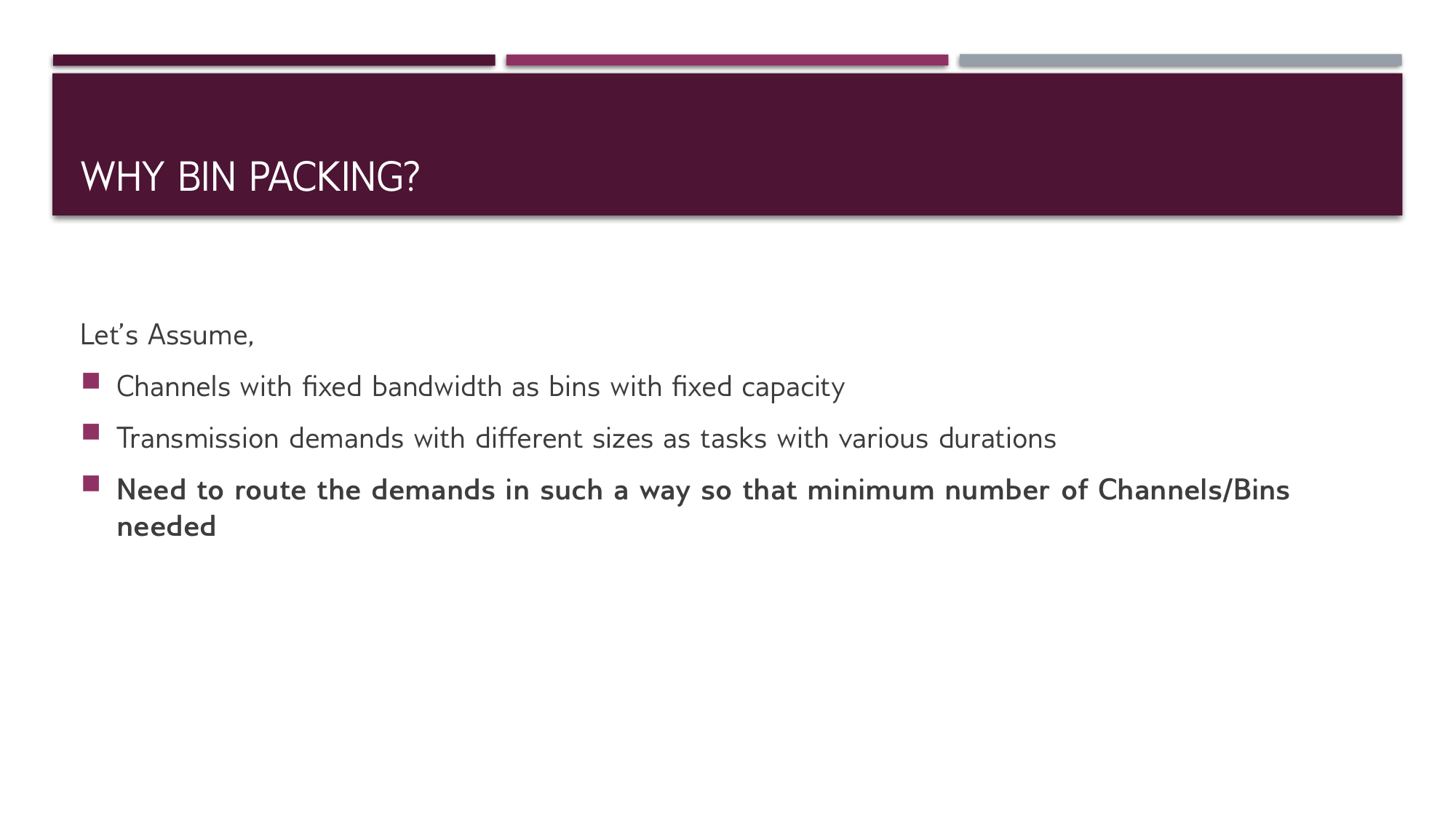

# Why Bin Packing?
Let’s Assume,
Channels with fixed bandwidth as bins with fixed capacity
Transmission demands with different sizes as tasks with various durations
Need to route the demands in such a way so that minimum number of Channels/Bins needed